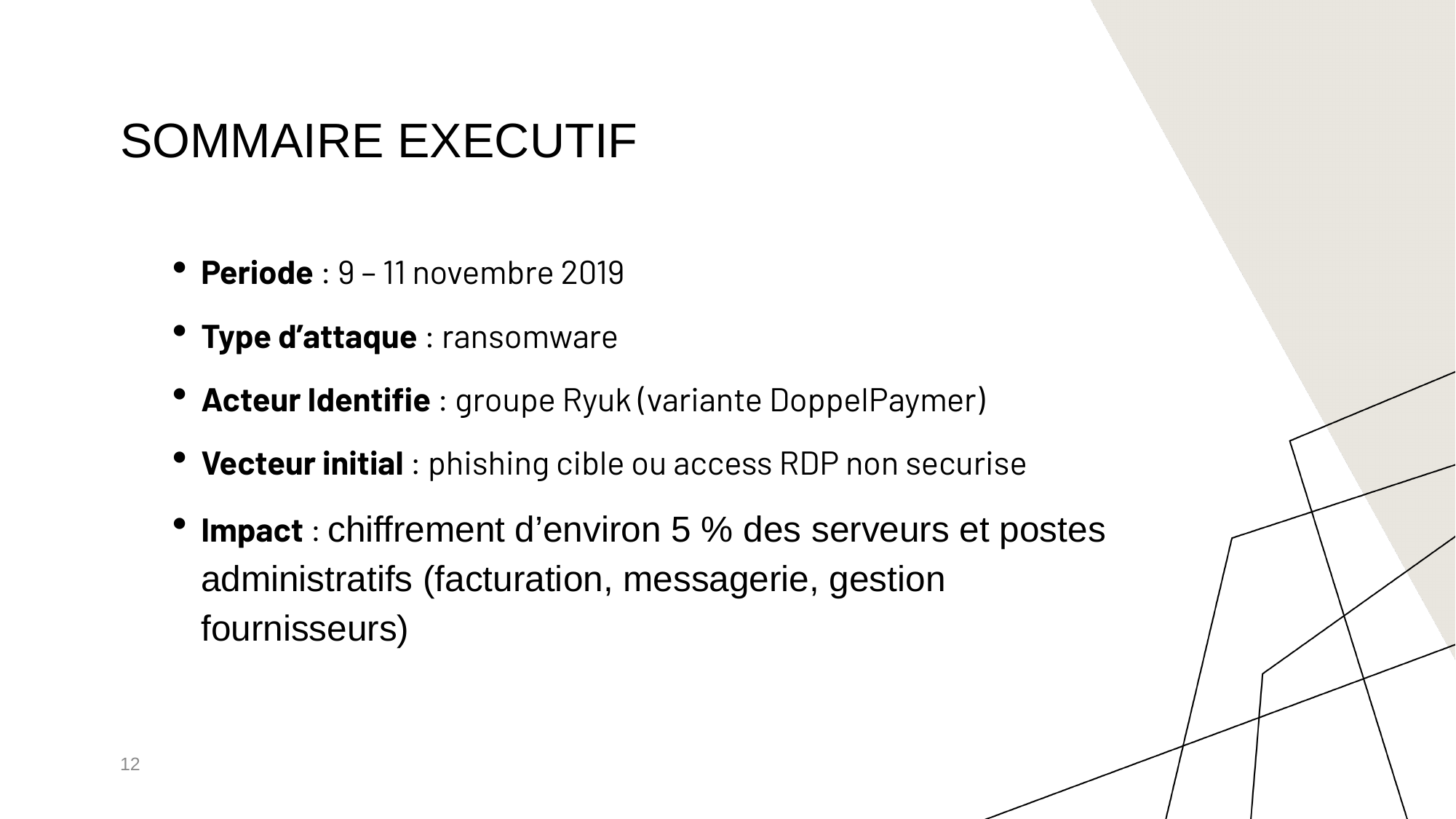

# Sommaire executif
Periode : 9 – 11 novembre 2019
Type d’attaque : ransomware
Acteur Identifie : groupe Ryuk (variante DoppelPaymer)
Vecteur initial : phishing cible ou access RDP non securise
Impact : chiffrement d’environ 5 % des serveurs et postes administratifs (facturation, messagerie, gestion fournisseurs)

12